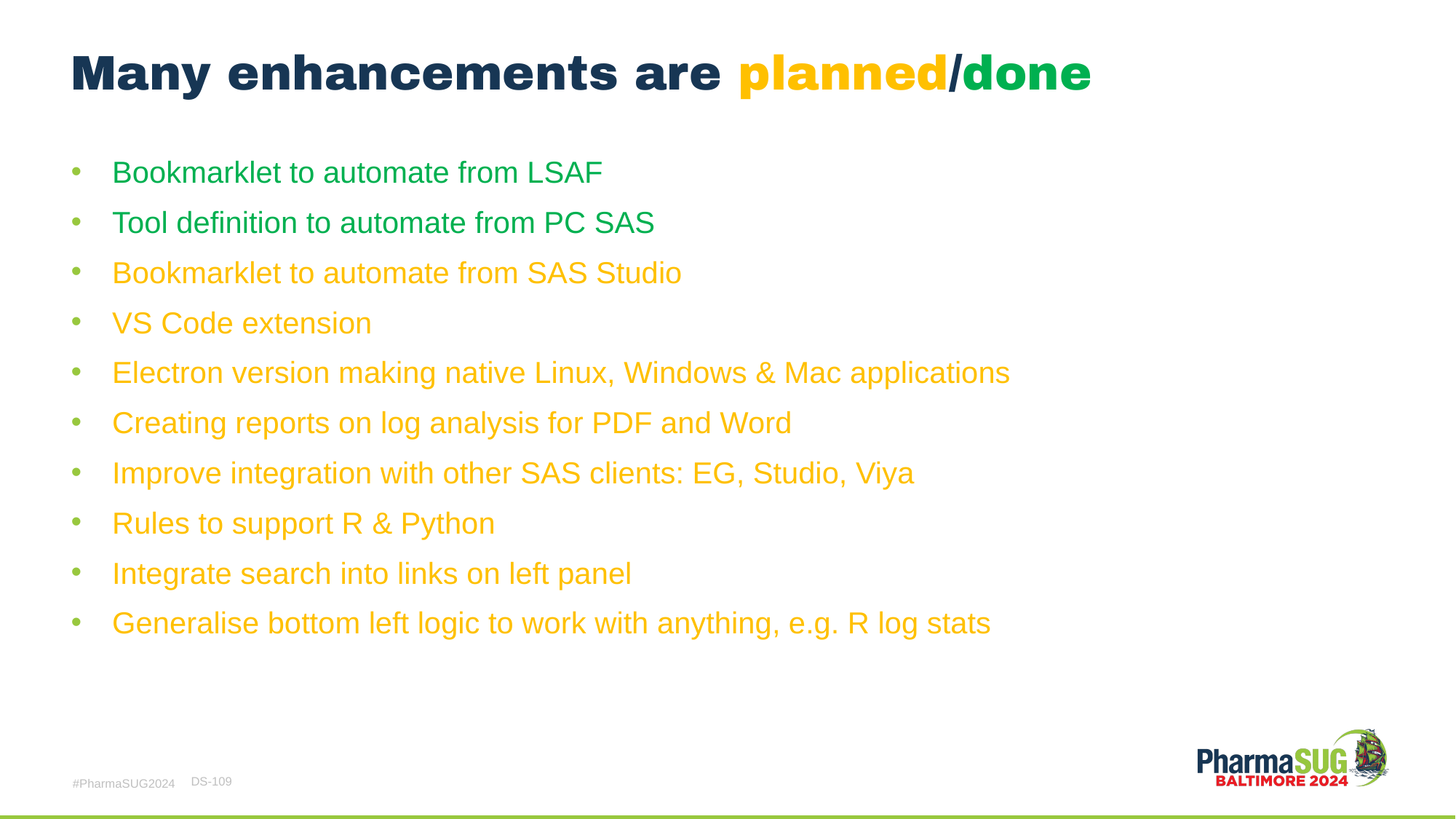

# Many enhancements are planned/done
Bookmarklet to automate from LSAF
Tool definition to automate from PC SAS
Bookmarklet to automate from SAS Studio
VS Code extension
Electron version making native Linux, Windows & Mac applications
Creating reports on log analysis for PDF and Word
Improve integration with other SAS clients: EG, Studio, Viya
Rules to support R & Python
Integrate search into links on left panel
Generalise bottom left logic to work with anything, e.g. R log stats
DS-109